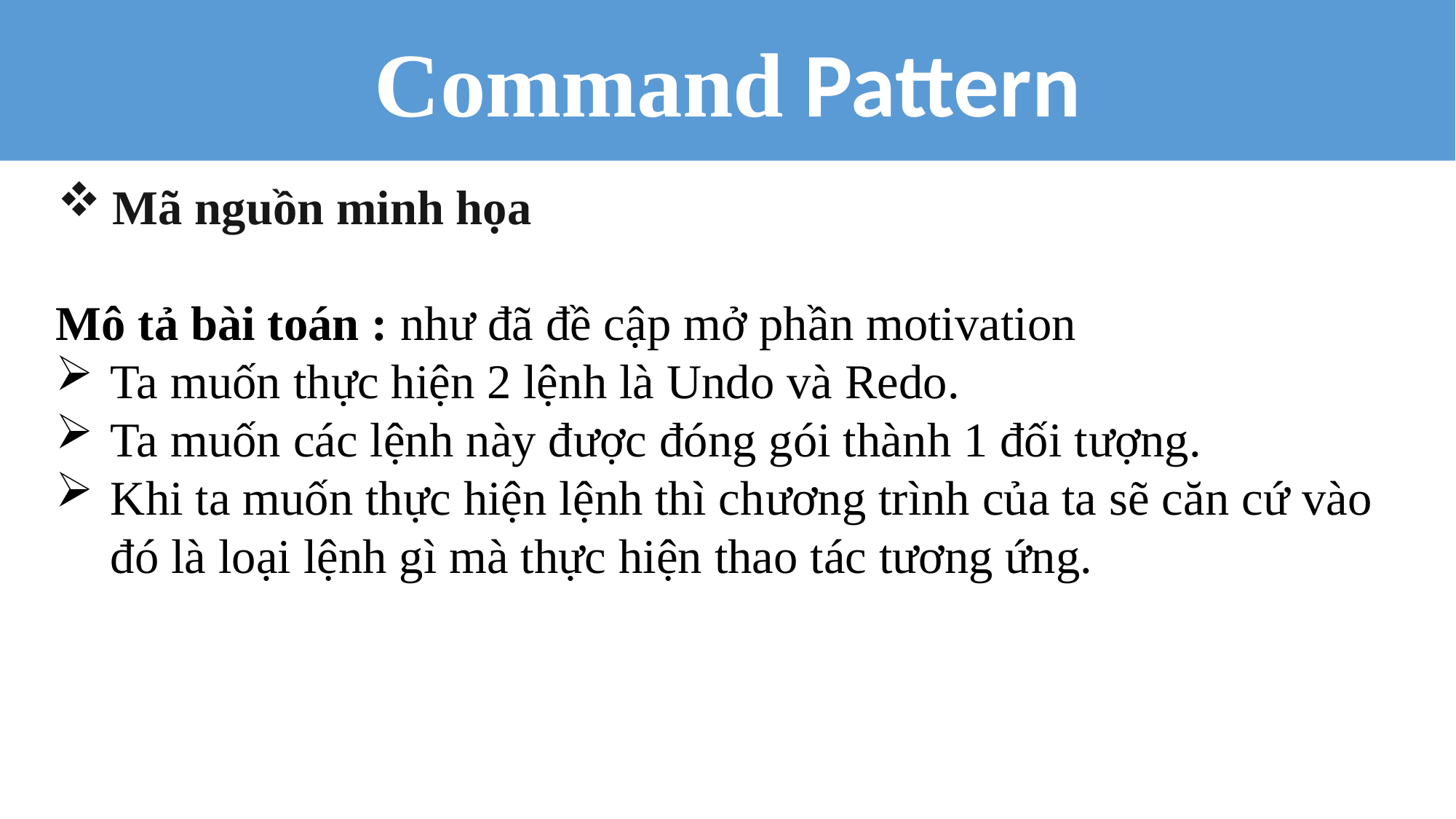

Command Pattern
Mã nguồn minh họa
Mô tả bài toán : như đã đề cập mở phần motivation
Ta muốn thực hiện 2 lệnh là Undo và Redo.
Ta muốn các lệnh này được đóng gói thành 1 đối tượng.
Khi ta muốn thực hiện lệnh thì chương trình của ta sẽ căn cứ vào đó là loại lệnh gì mà thực hiện thao tác tương ứng.